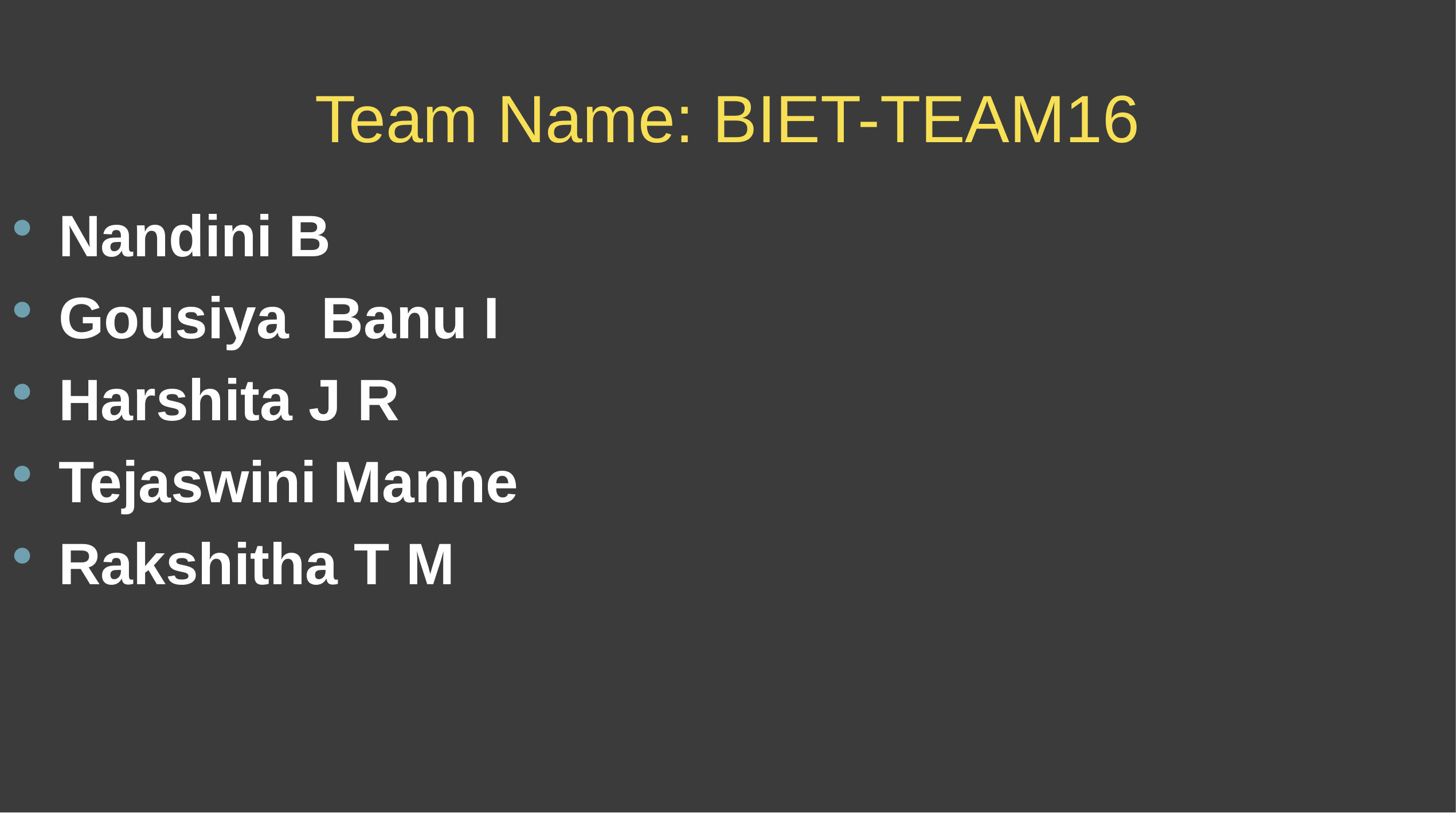

# Team Name: BIET-TEAM16
Nandini B
Gousiya  Banu I
Harshita J R
Tejaswini Manne
Rakshitha T M